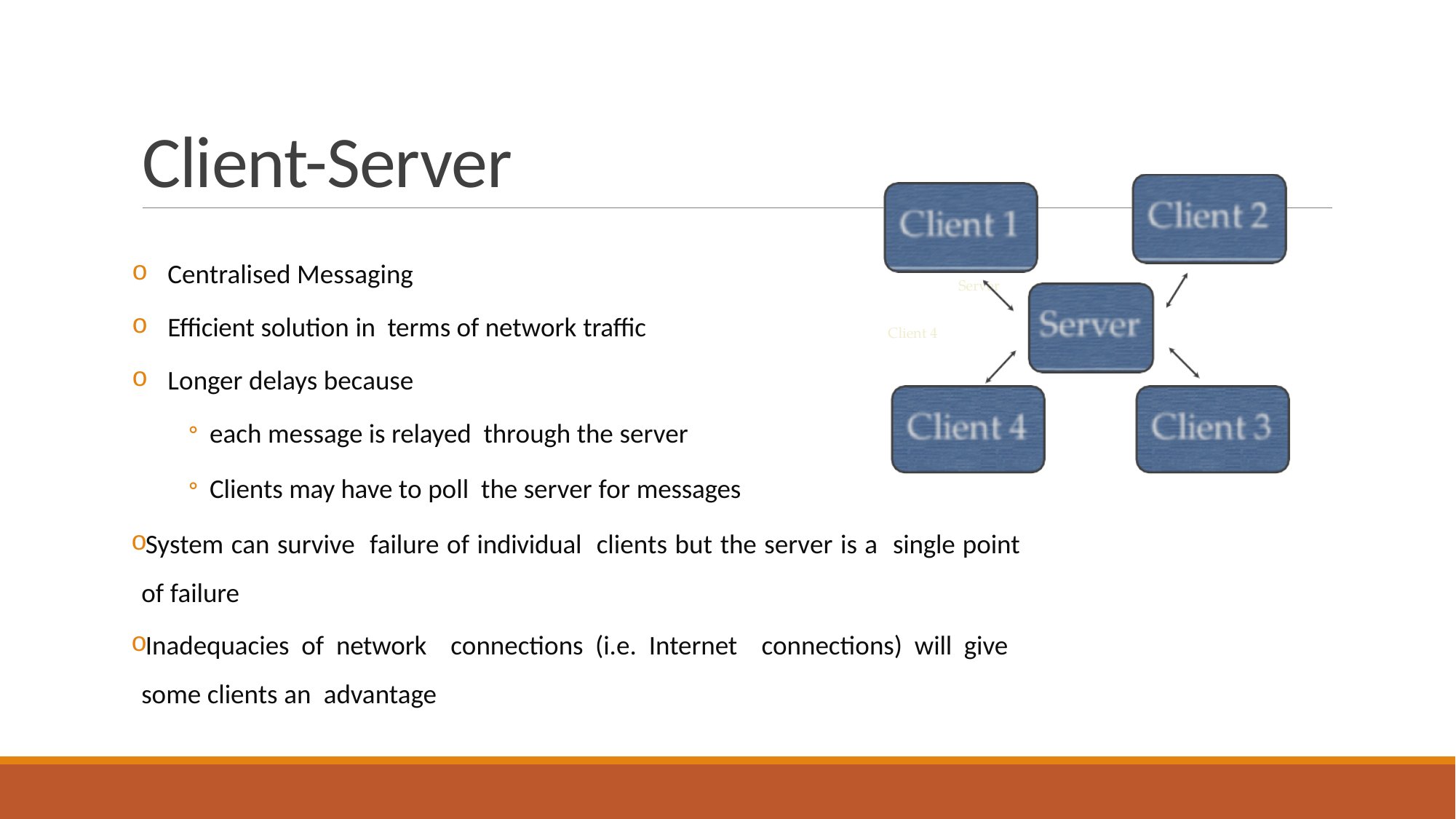

# Client-Server

Centralised Messaging
Efficient solution in  terms of network traffic
Longer delays because
each message is relayed  through the server
Clients may have to poll  the server for messages
System can survive  failure of individual  clients but the server is a  single point of failure
Inadequacies of network  connections (i.e. Internet  connections) will give  some clients an  advantage

Server

Client 4